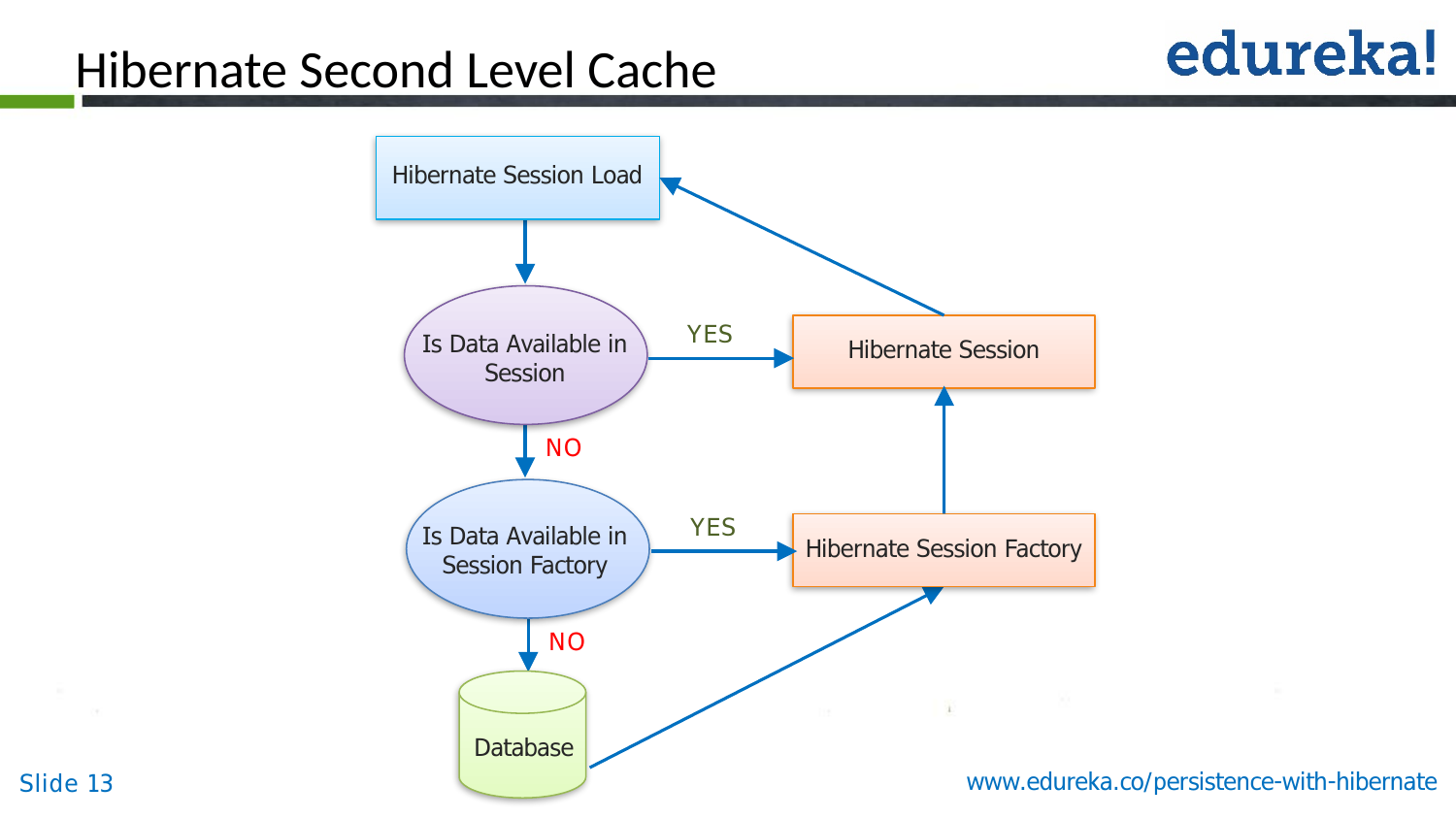

Hibernate Second Level Cache

Hibernate Session Load

Is Data Available in Session
YES

Hibernate Session
NO

Is Data Available in Session Factory
YES

Hibernate Session Factory
NO

Database